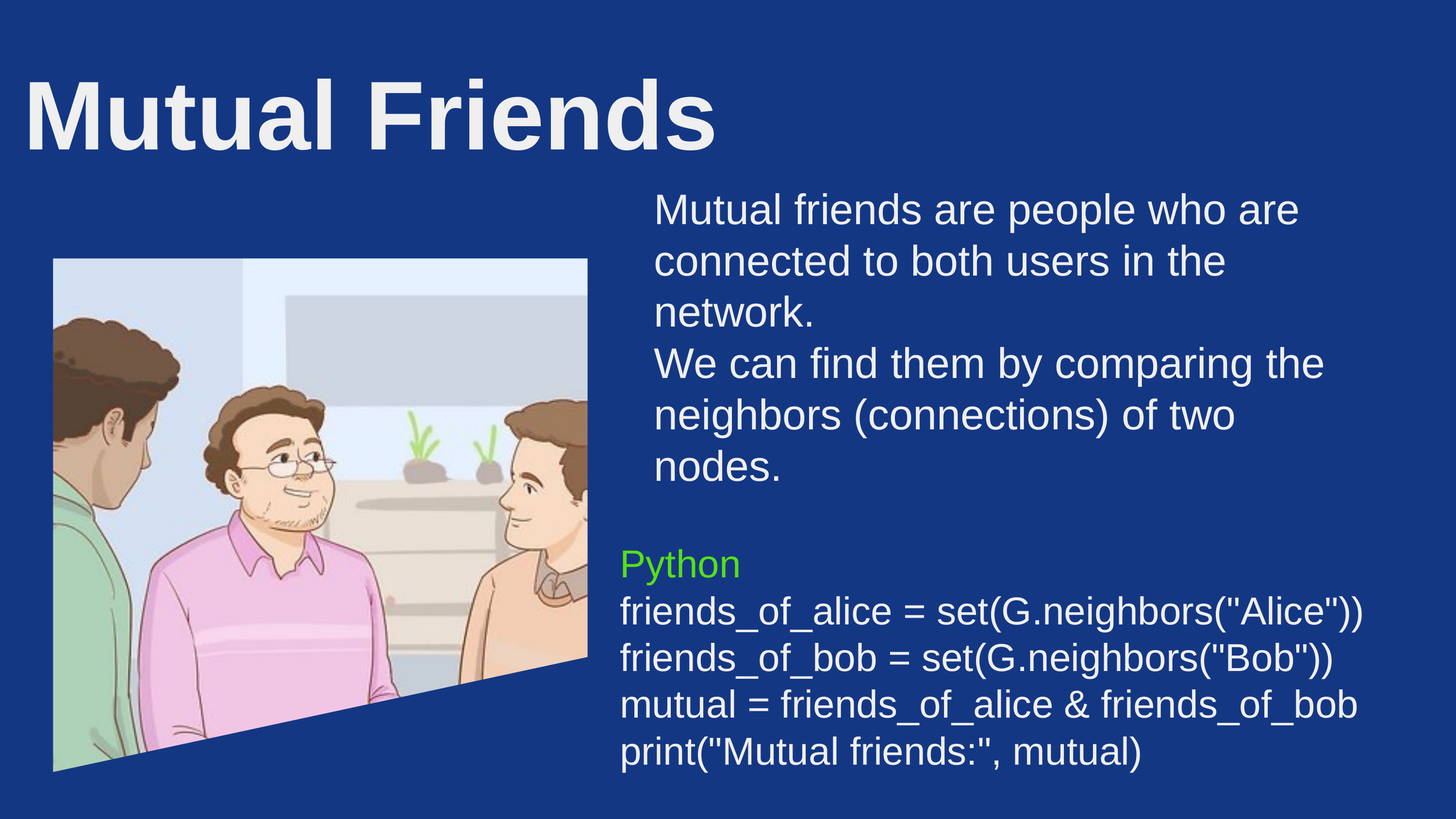

Mutual Friends

Mutual friends are people who are connected to both users in the network.
We can find them by comparing the neighbors (connections) of two nodes.

Python
friends_of_alice = set(G.neighbors("Alice"))
friends_of_bob = set(G.neighbors("Bob"))
mutual = friends_of_alice & friends_of_bob
print("Mutual friends:", mutual)